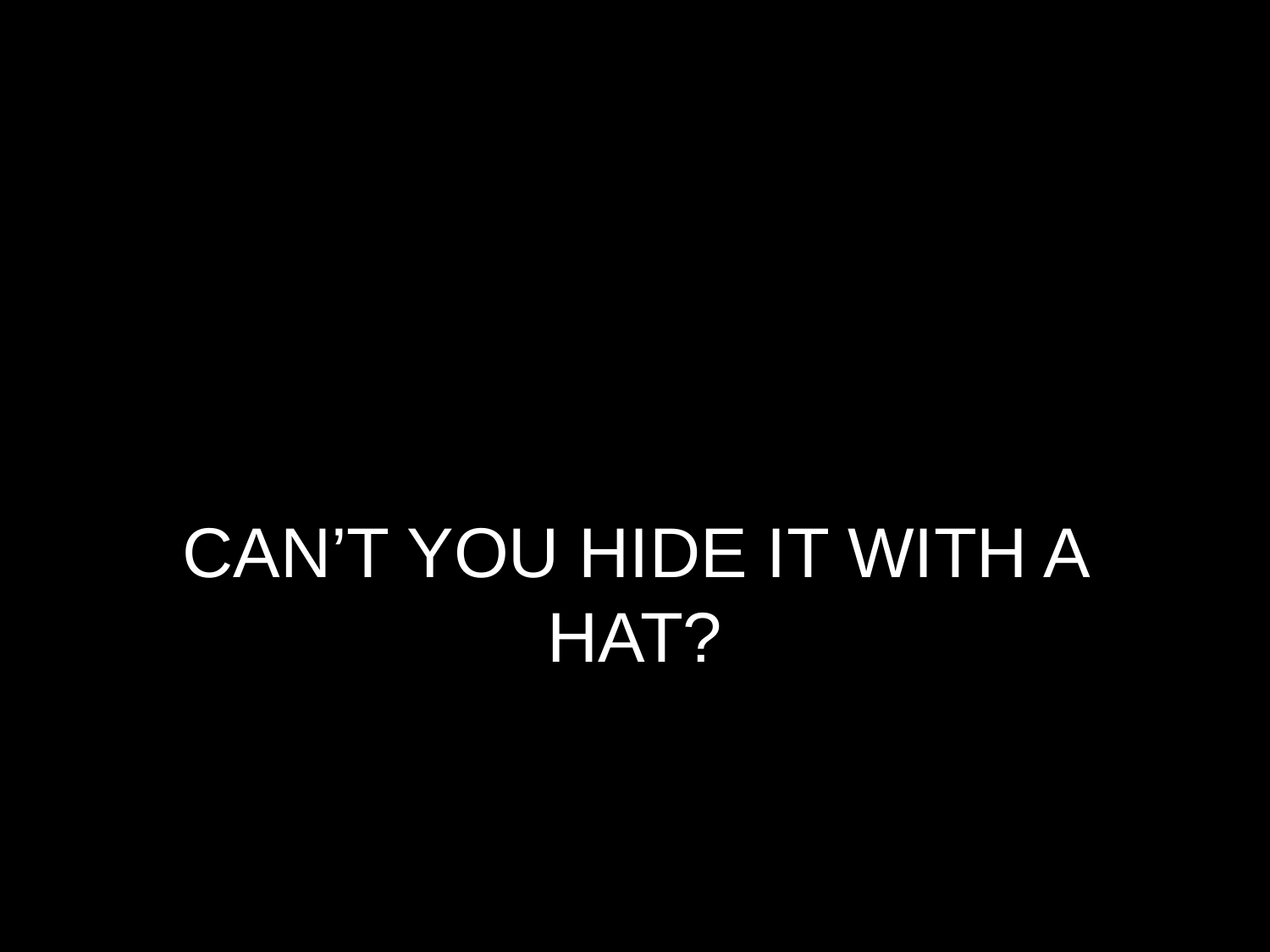

# CAN’T YOU HIDE IT WITH A HAT?